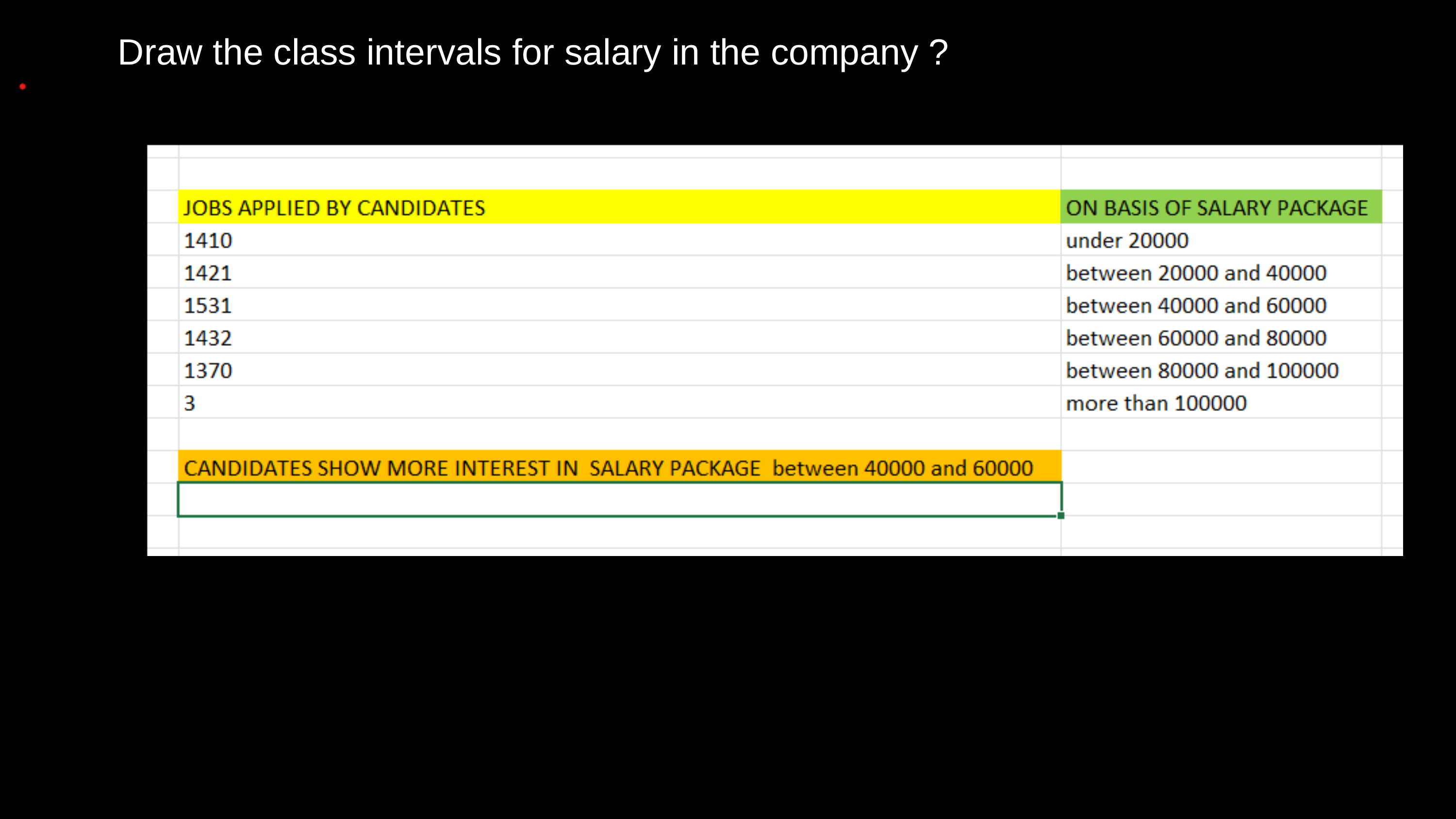

Draw the class intervals for salary in the company ?